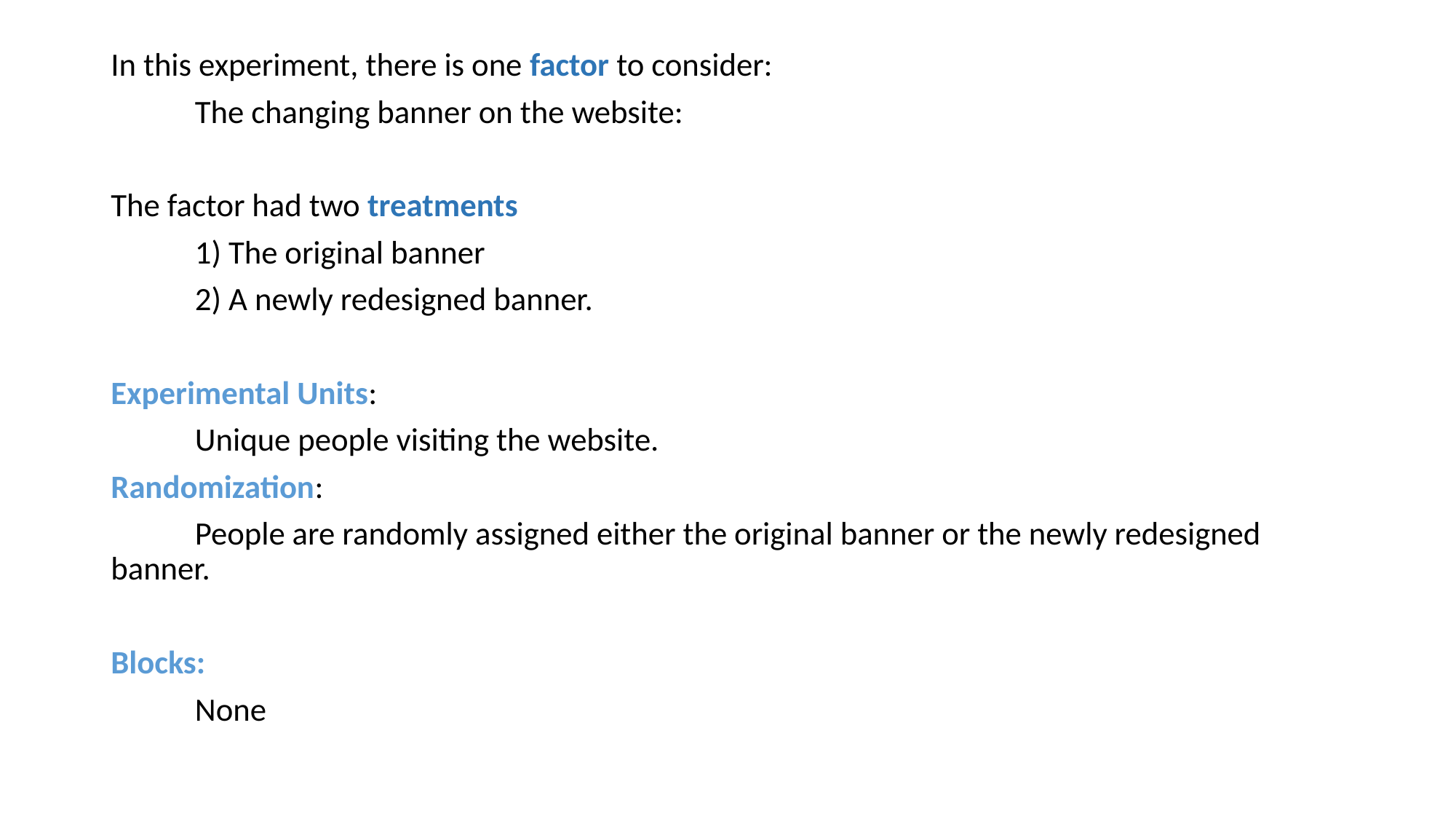

In this experiment, there is one factor to consider:
	The changing banner on the website:

The factor had two treatments
	1) The original banner
	2) A newly redesigned banner.

Experimental Units:
	Unique people visiting the website.
Randomization:
	People are randomly assigned either the original banner or the newly redesigned banner.

Blocks:
	None